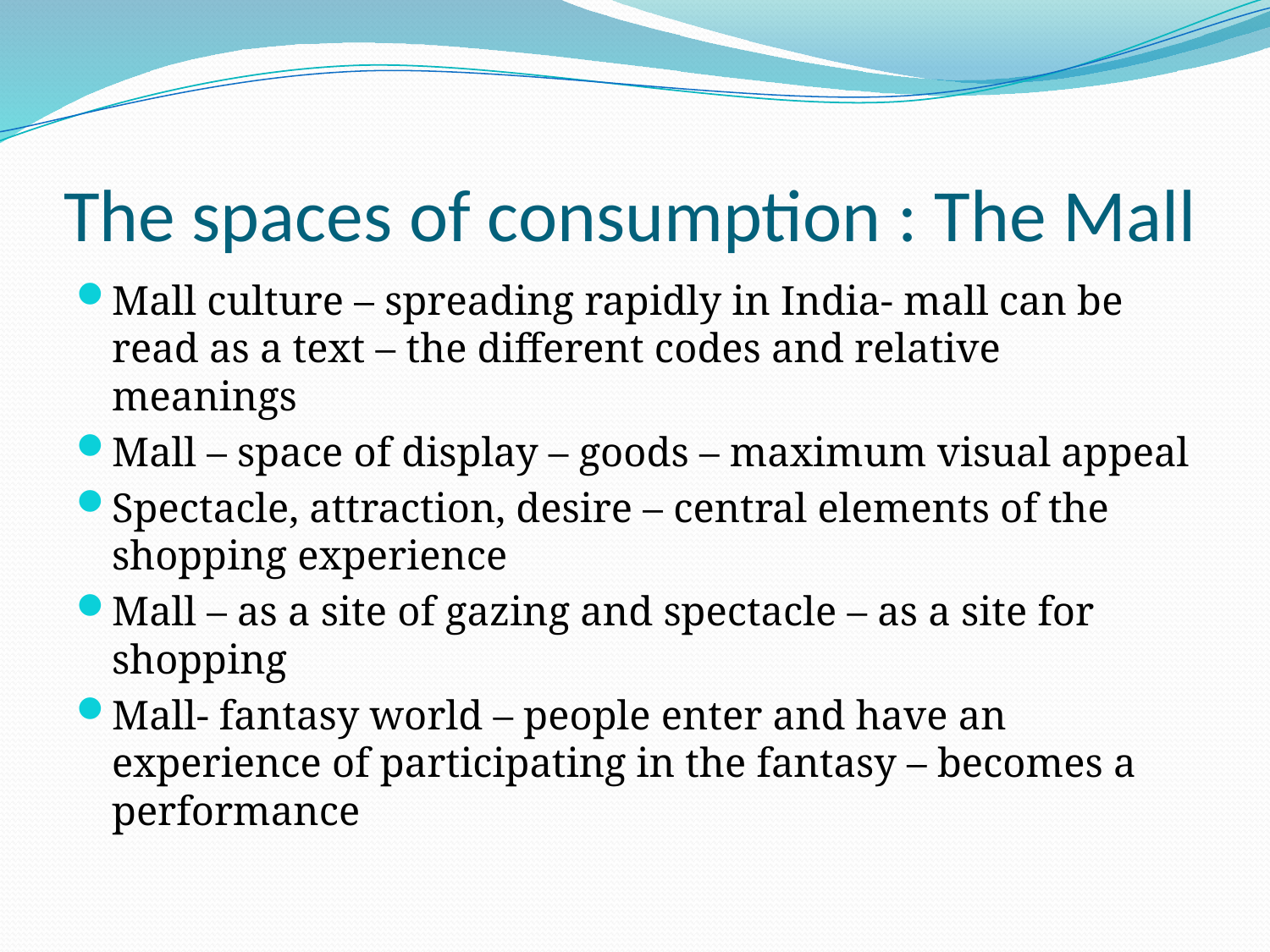

# The spaces of consumption : The Mall
Mall culture – spreading rapidly in India- mall can be read as a text – the different codes and relative meanings
Mall – space of display – goods – maximum visual appeal
Spectacle, attraction, desire – central elements of the shopping experience
Mall – as a site of gazing and spectacle – as a site for shopping
Mall- fantasy world – people enter and have an experience of participating in the fantasy – becomes a performance